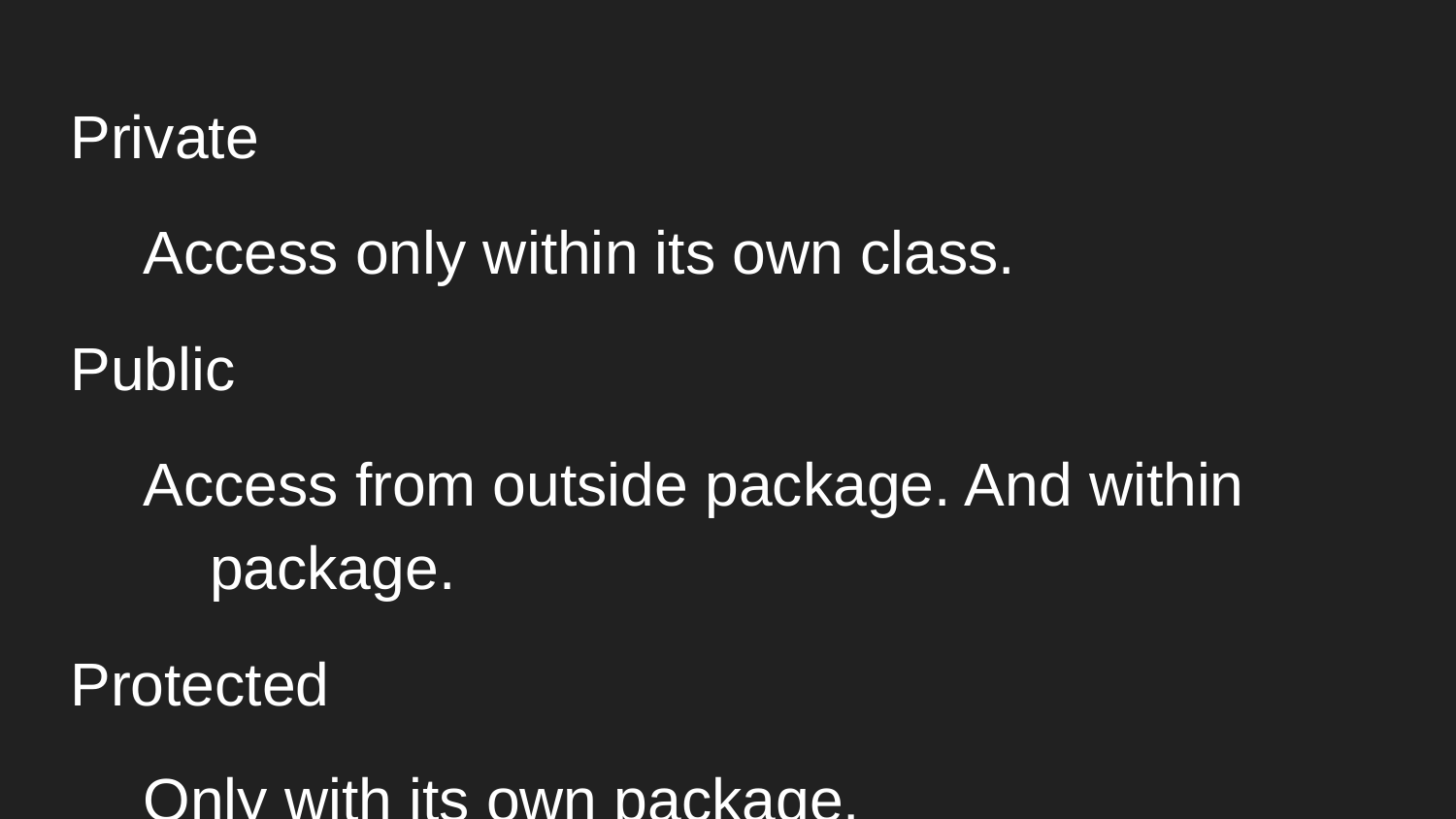

Private
Access only within its own class.
Public
Access from outside package. And within package.
Protected
Only with its own package.